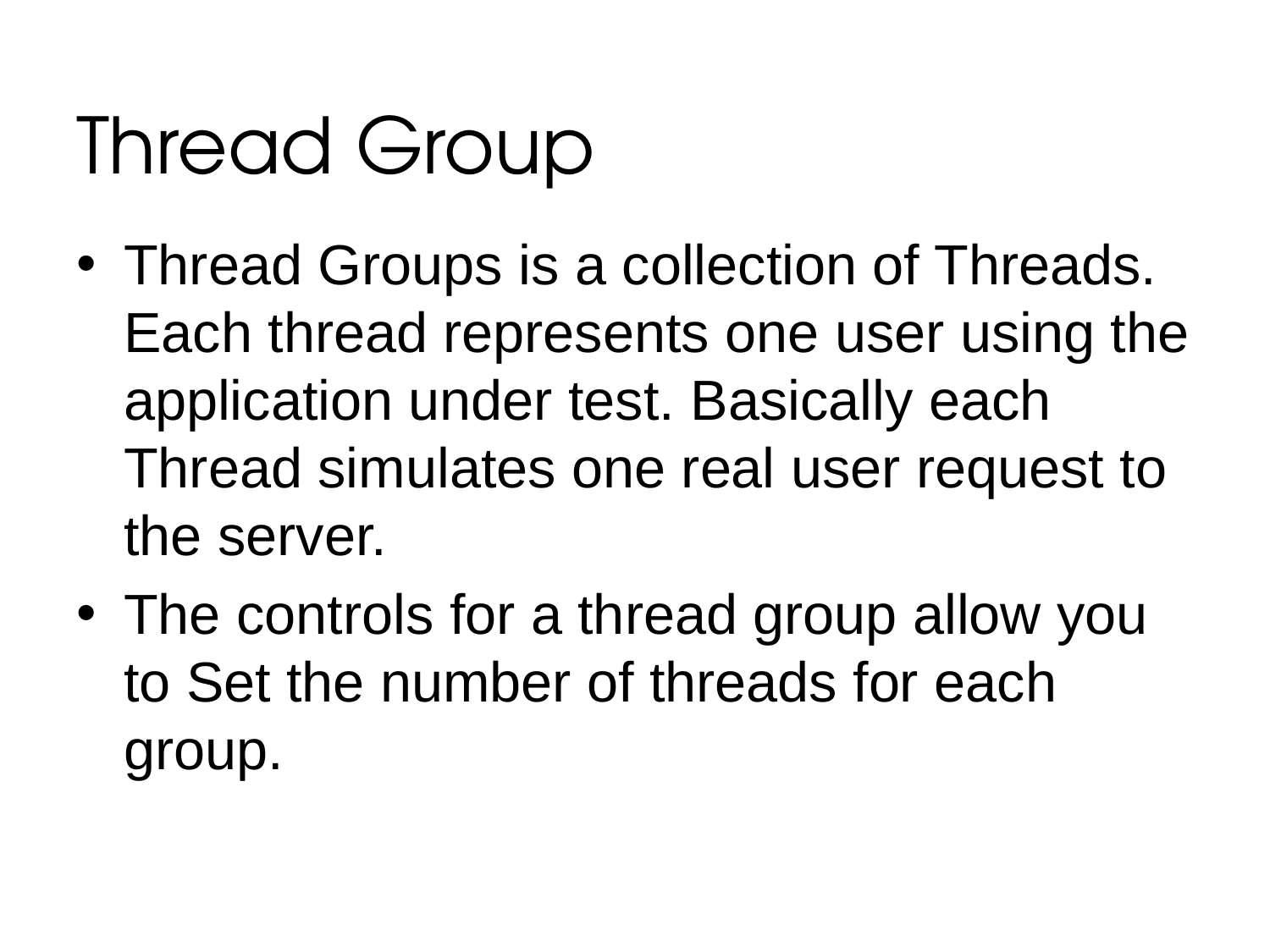

# Thread Group
Thread Groups is a collection of Threads. Each thread represents one user using the application under test. Basically each Thread simulates one real user request to the server.
The controls for a thread group allow you to Set the number of threads for each group.